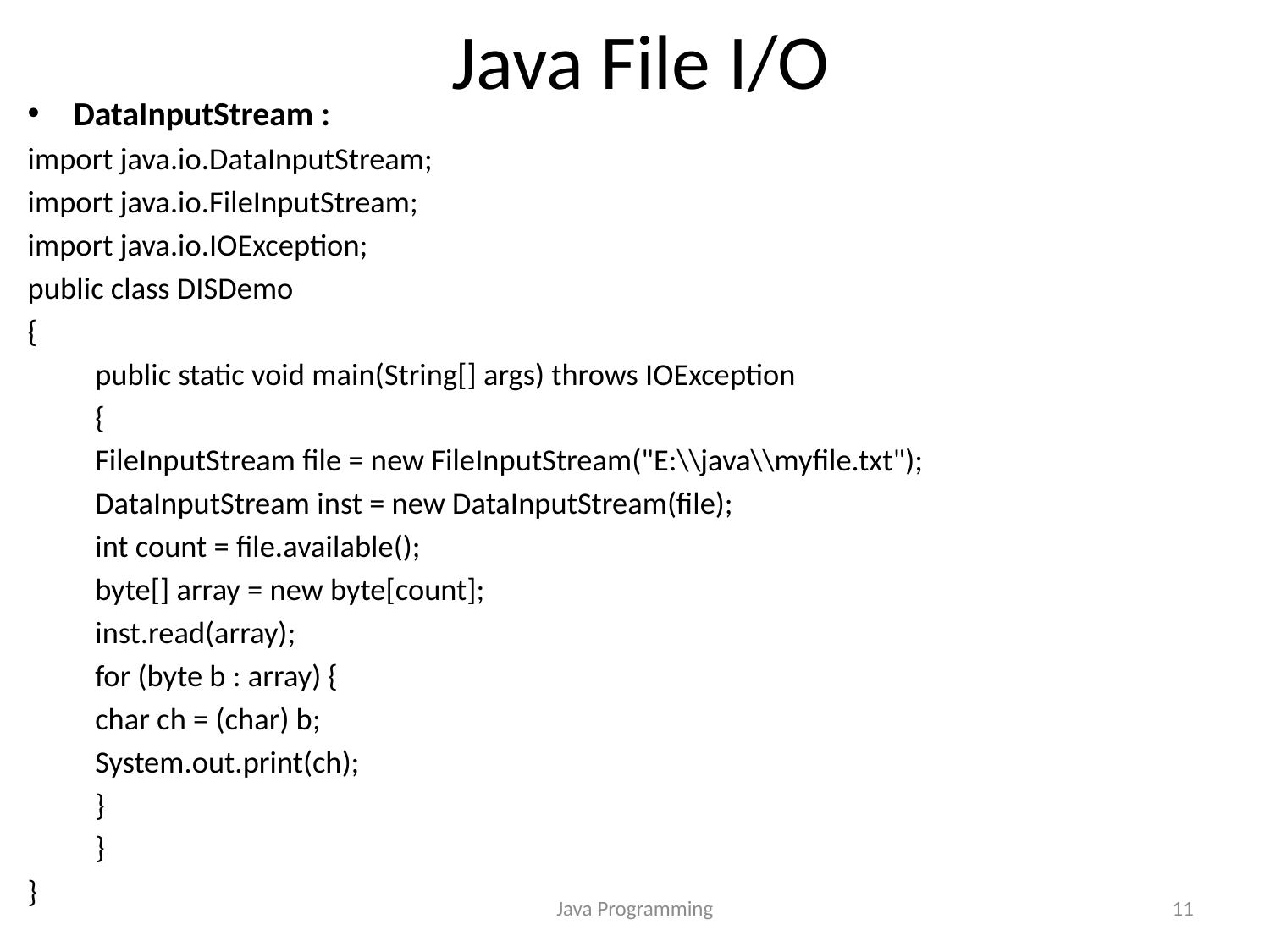

# Java File I/O
DataInputStream :
import java.io.DataInputStream;
import java.io.FileInputStream;
import java.io.IOException;
public class DISDemo
{
	public static void main(String[] args) throws IOException
	{
		FileInputStream file = new FileInputStream("E:\\java\\myfile.txt");
		DataInputStream inst = new DataInputStream(file);
		int count = file.available();
		byte[] array = new byte[count];
		inst.read(array);
		for (byte b : array) {
			char ch = (char) b;
			System.out.print(ch);
		}
	}
}
Java Programming
11